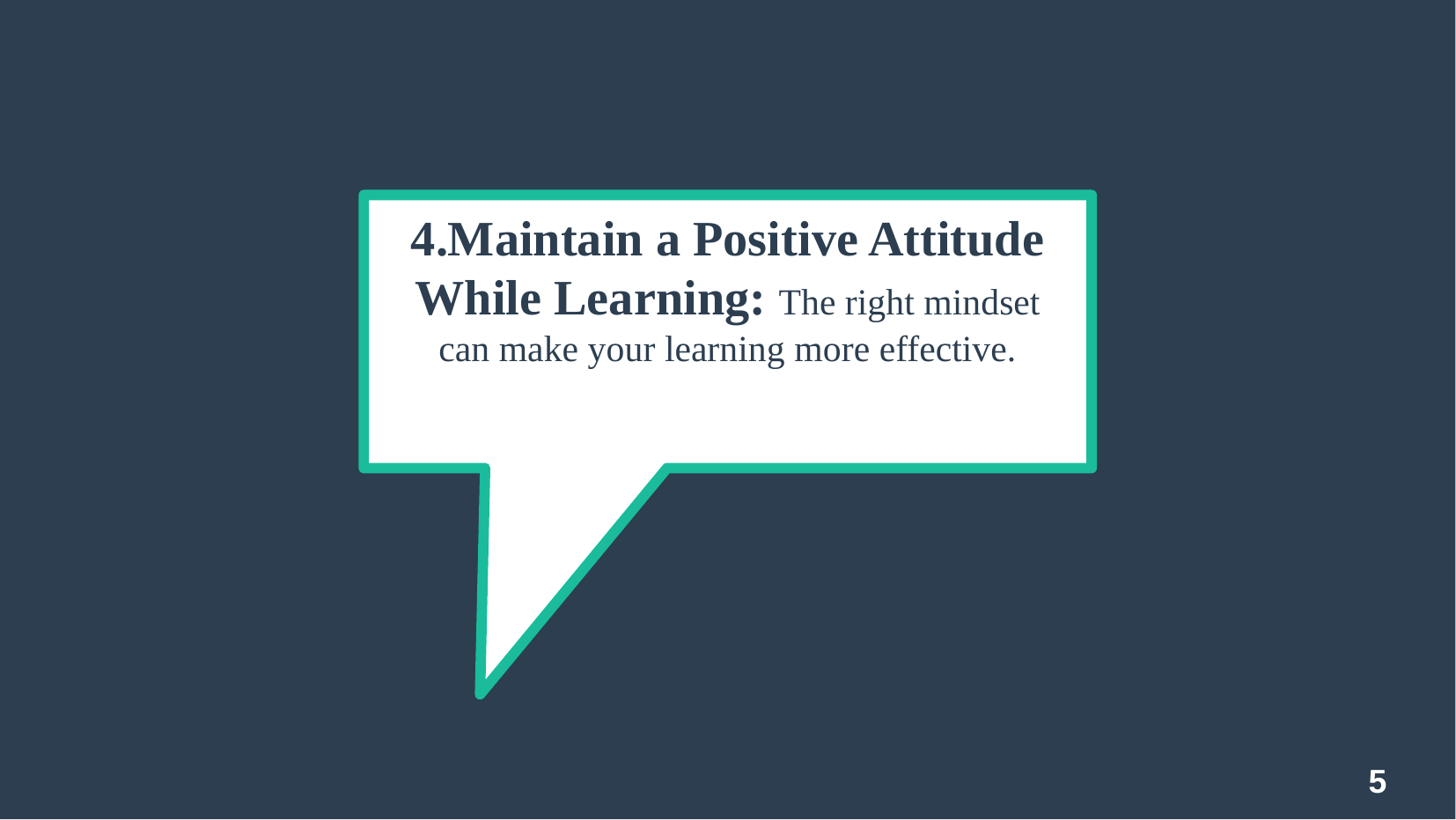

# 4.Maintain a Positive Attitude While Learning: The right mindset can make your learning more effective.
5